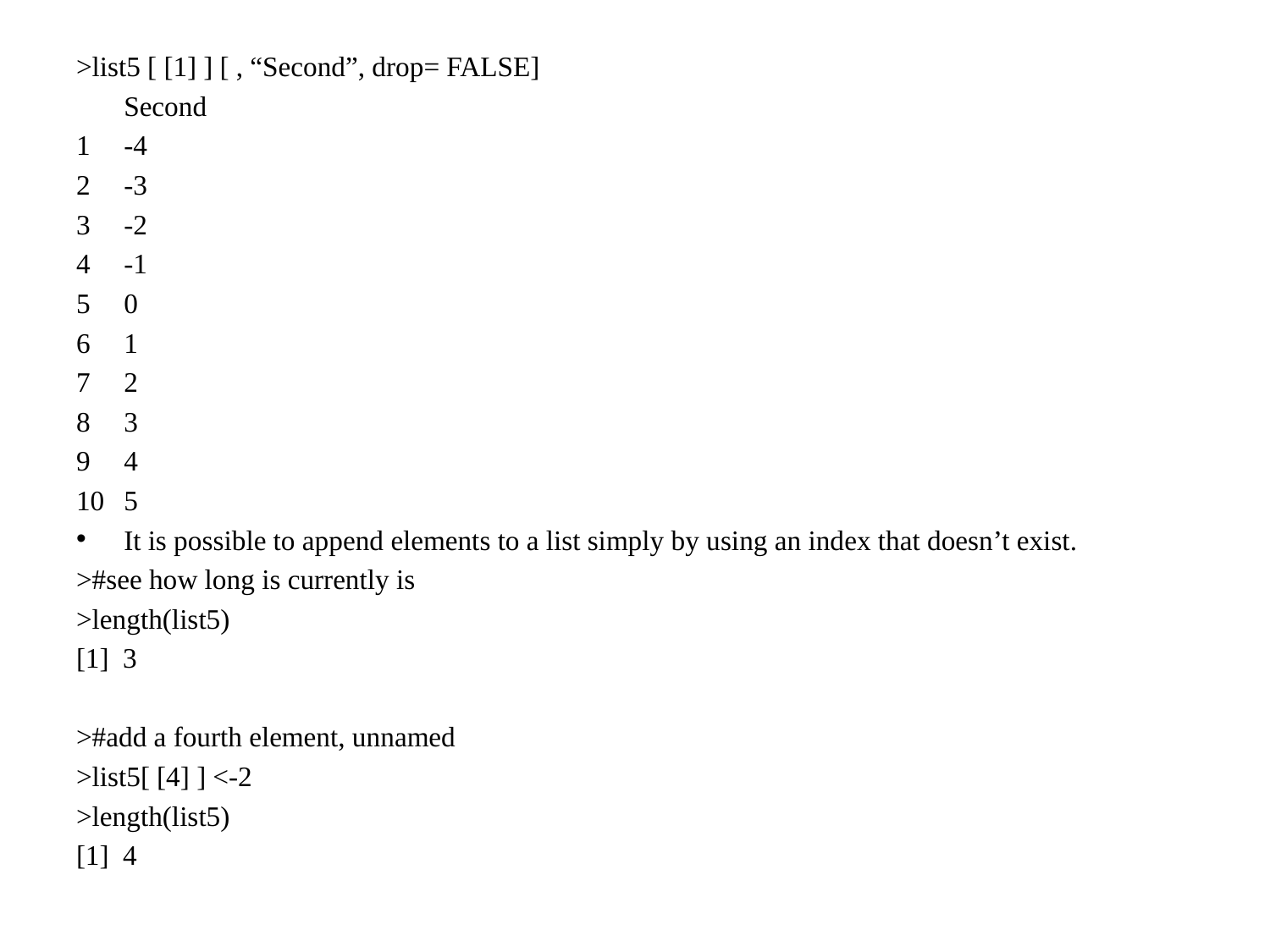

>list5 [ [1] ] [ , “Second”, drop= FALSE]
	Second
-4
-3
-2
-1
0
1
2
3
4
5
It is possible to append elements to a list simply by using an index that doesn’t exist.
>#see how long is currently is
>length(list5)
[1]  3

>#add a fourth element, unnamed
>list5[ [4] ] <-2
>length(list5)
[1]  4